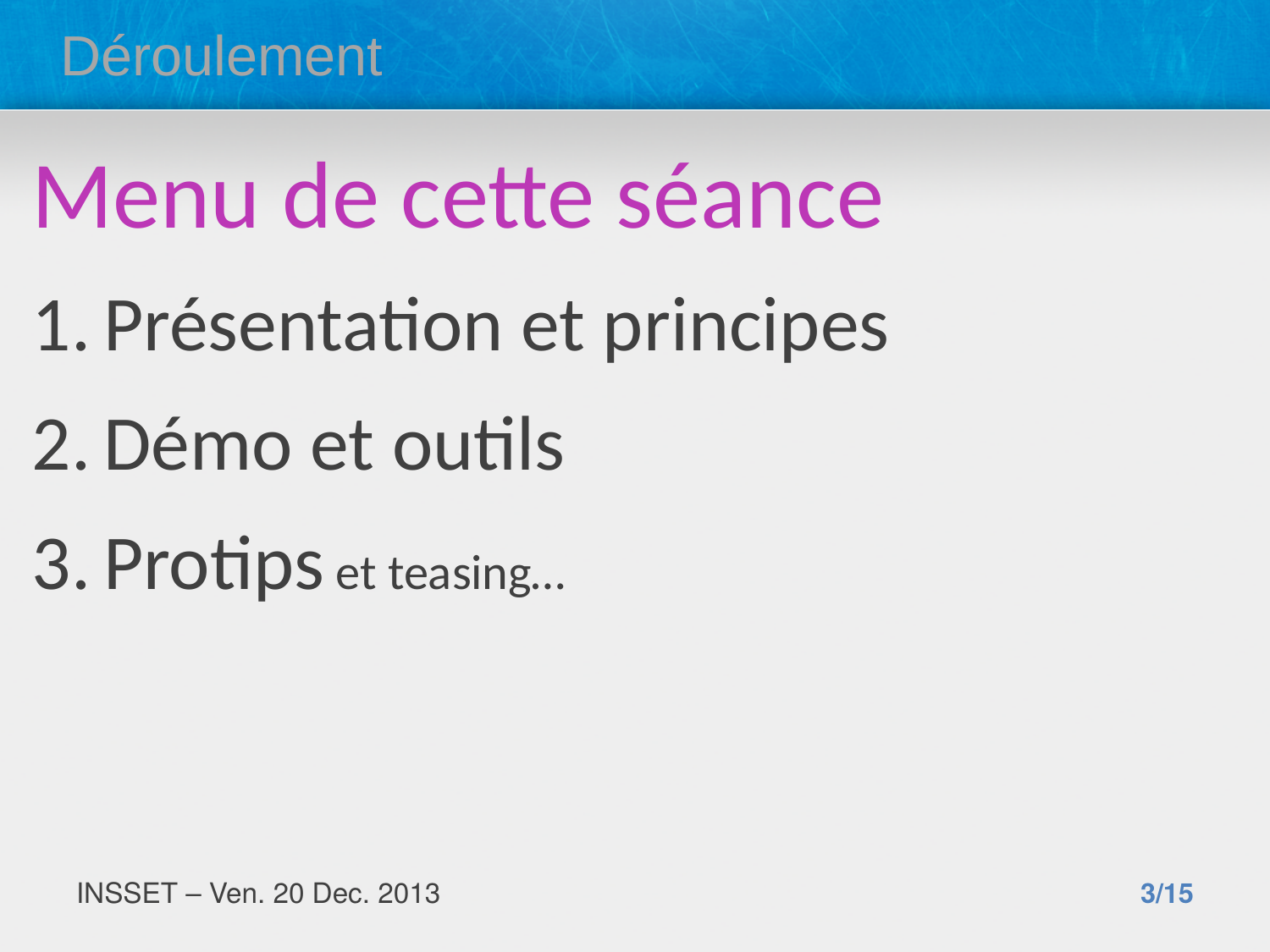

# Déroulement
Menu de cette séance
Présentation et principes
Démo et outils
Protips et teasing…
INSSET – Ven. 20 Dec. 2013
3/15